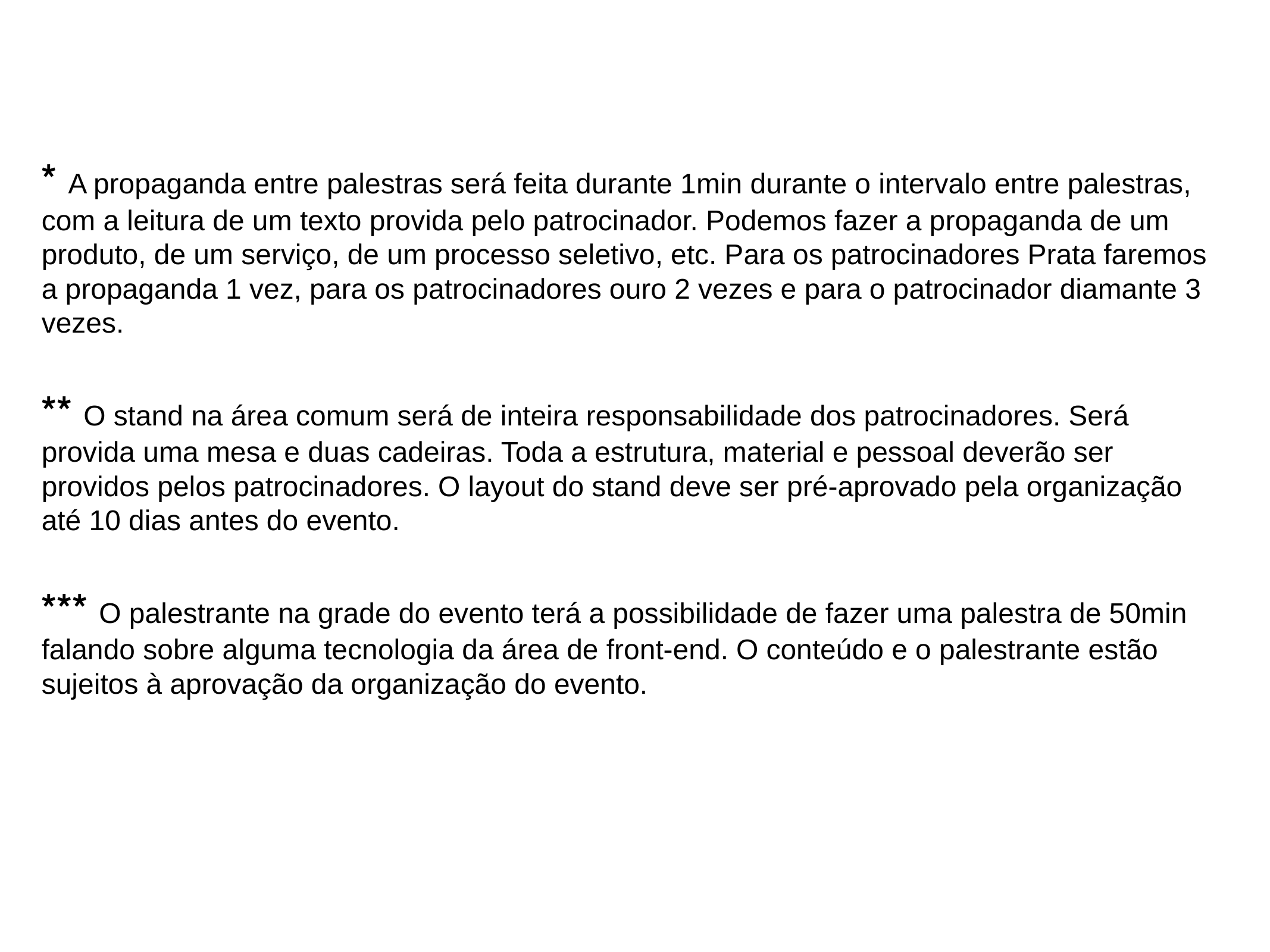

* A propaganda entre palestras será feita durante 1min durante o intervalo entre palestras, com a leitura de um texto provida pelo patrocinador. Podemos fazer a propaganda de um produto, de um serviço, de um processo seletivo, etc. Para os patrocinadores Prata faremos a propaganda 1 vez, para os patrocinadores ouro 2 vezes e para o patrocinador diamante 3 vezes.
** O stand na área comum será de inteira responsabilidade dos patrocinadores. Será provida uma mesa e duas cadeiras. Toda a estrutura, material e pessoal deverão ser providos pelos patrocinadores. O layout do stand deve ser pré-aprovado pela organização até 10 dias antes do evento.
*** O palestrante na grade do evento terá a possibilidade de fazer uma palestra de 50min falando sobre alguma tecnologia da área de front-end. O conteúdo e o palestrante estão sujeitos à aprovação da organização do evento.